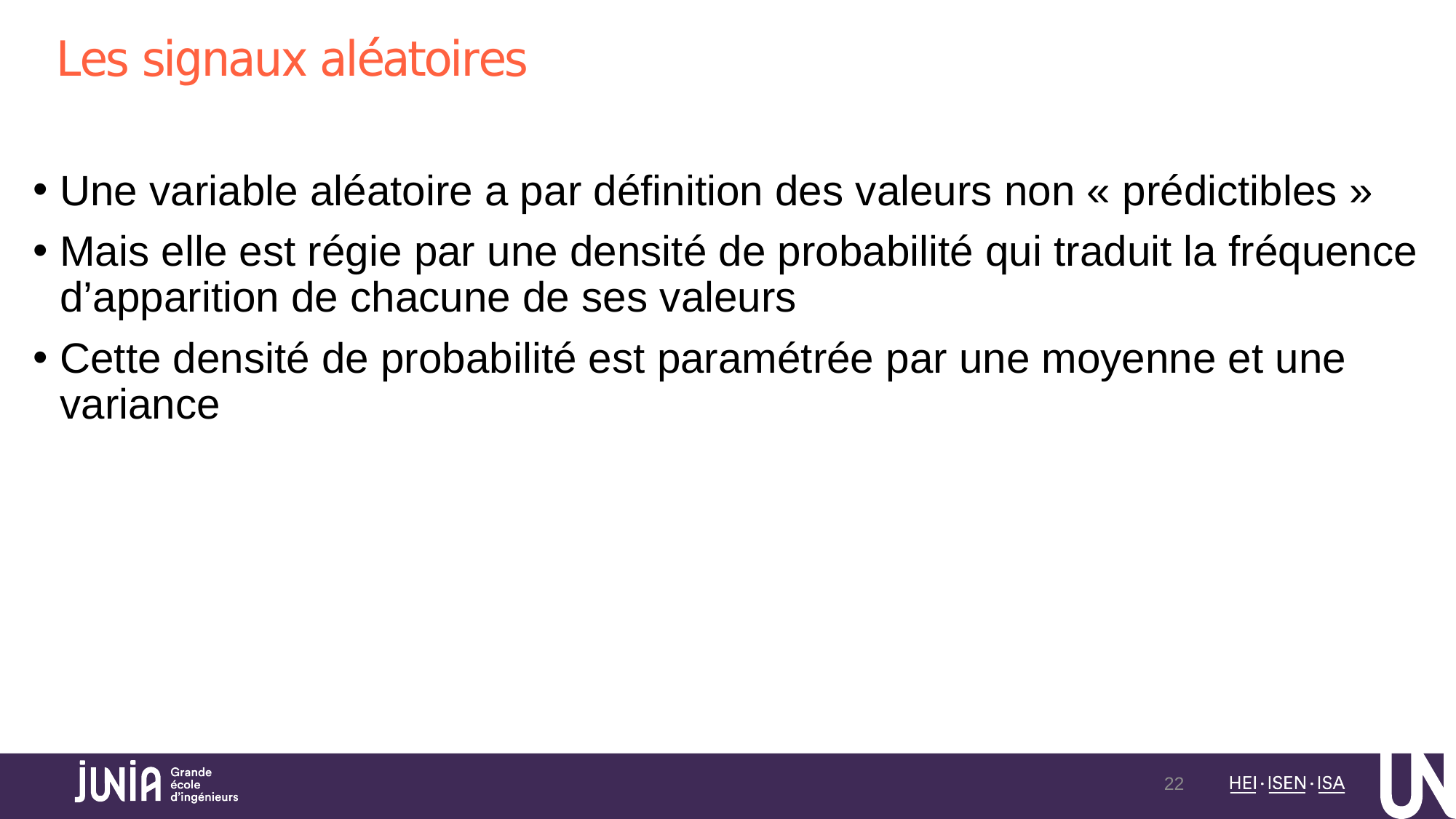

Les signaux aléatoires
Une variable aléatoire a par définition des valeurs non « prédictibles »
Mais elle est régie par une densité de probabilité qui traduit la fréquence d’apparition de chacune de ses valeurs
Cette densité de probabilité est paramétrée par une moyenne et une variance
22